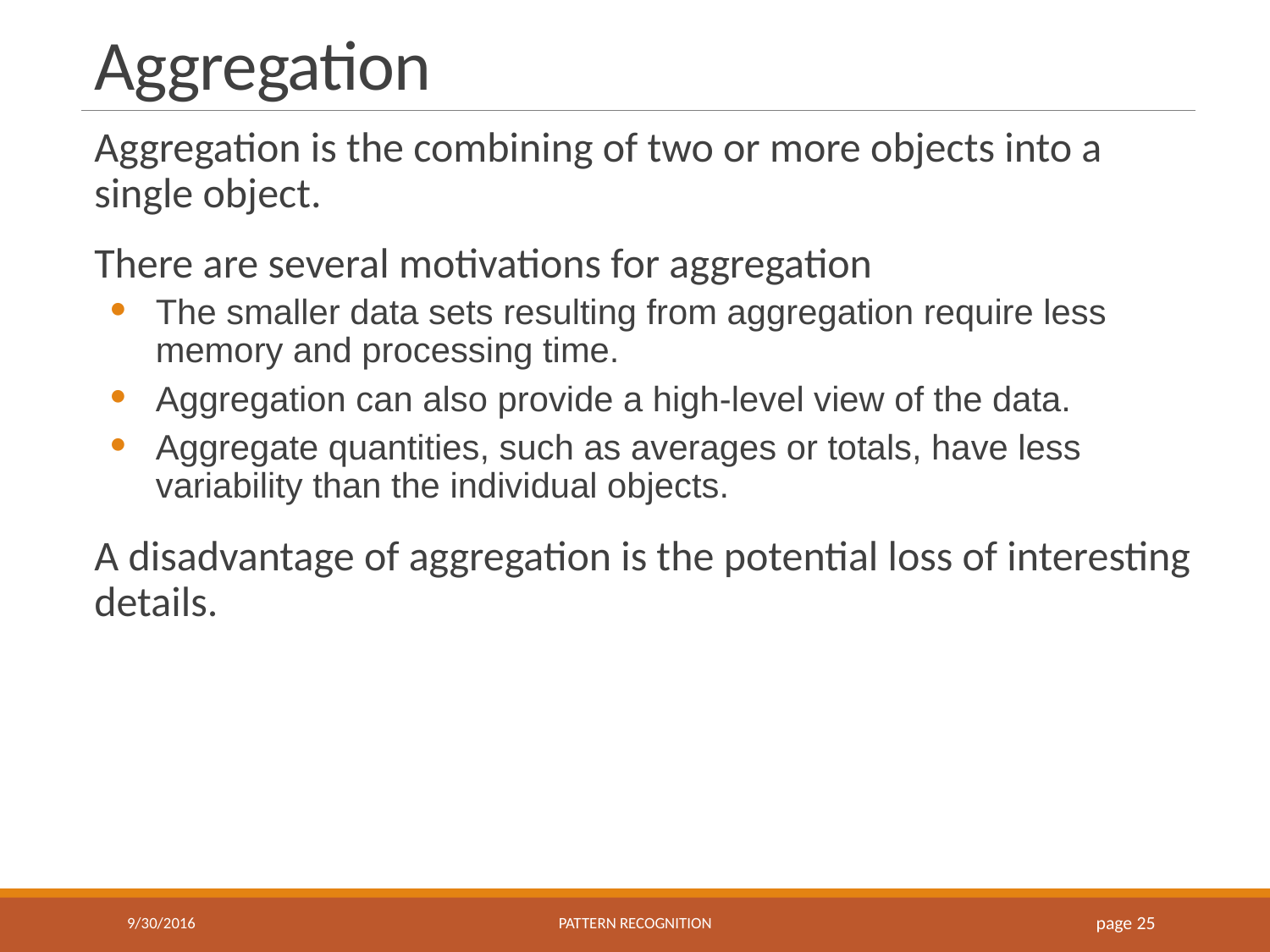

# Aggregation
Aggregation is the combining of two or more objects into a single object.
There are several motivations for aggregation
The smaller data sets resulting from aggregation require less memory and processing time.
Aggregation can also provide a high-level view of the data.
Aggregate quantities, such as averages or totals, have less variability than the individual objects.
A disadvantage of aggregation is the potential loss of interesting details.
9/30/2016
Pattern recognition
page 25